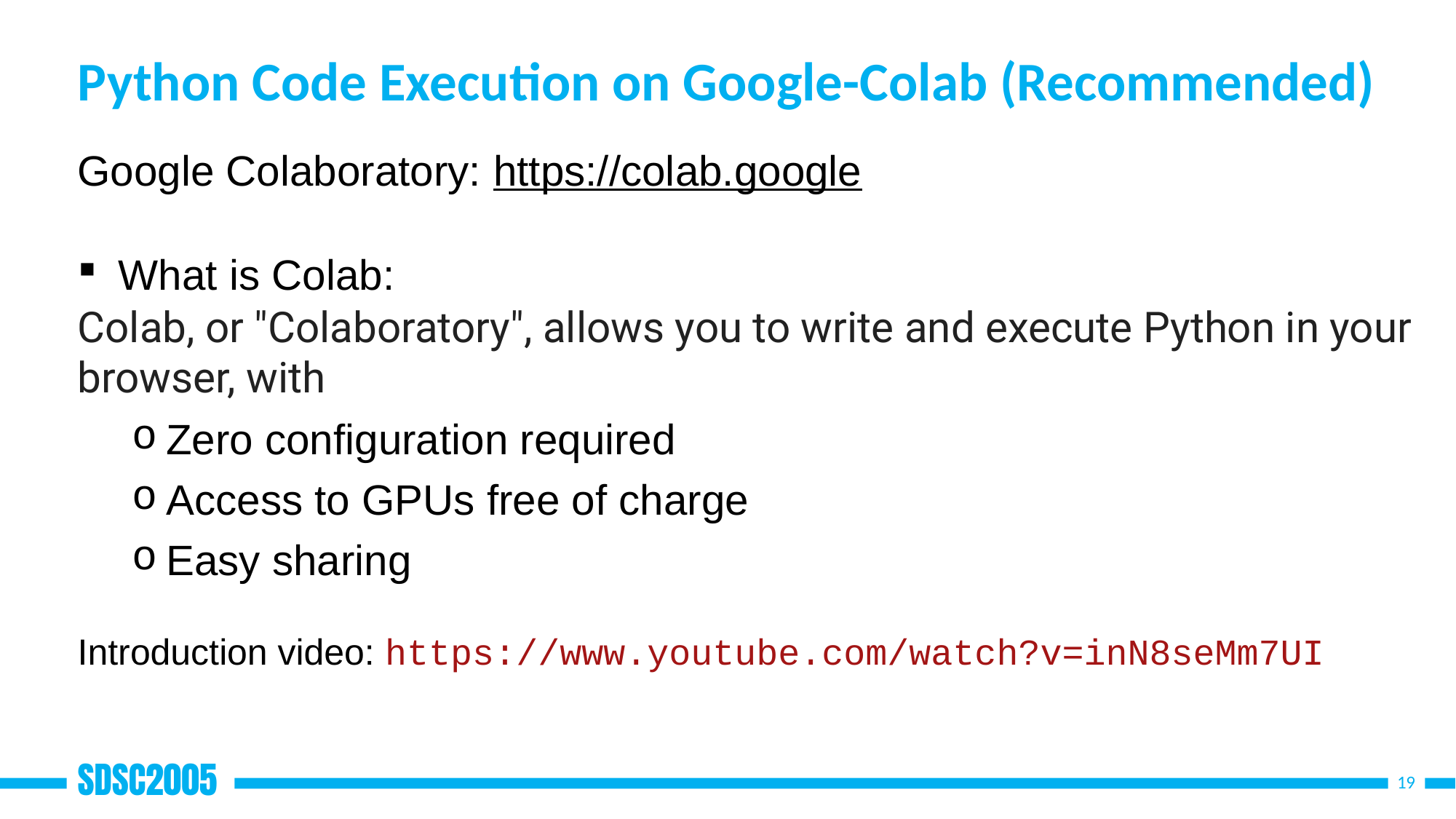

# Python Code Execution on Google-Colab (Recommended)
Google Colaboratory: https://colab.google

What is Colab:
Colab, or "Colaboratory", allows you to write and execute Python in your browser, with
Zero configuration required
Access to GPUs free of charge
Easy sharing

Introduction video: https://www.youtube.com/watch?v=inN8seMm7UI

SDSC2005
19